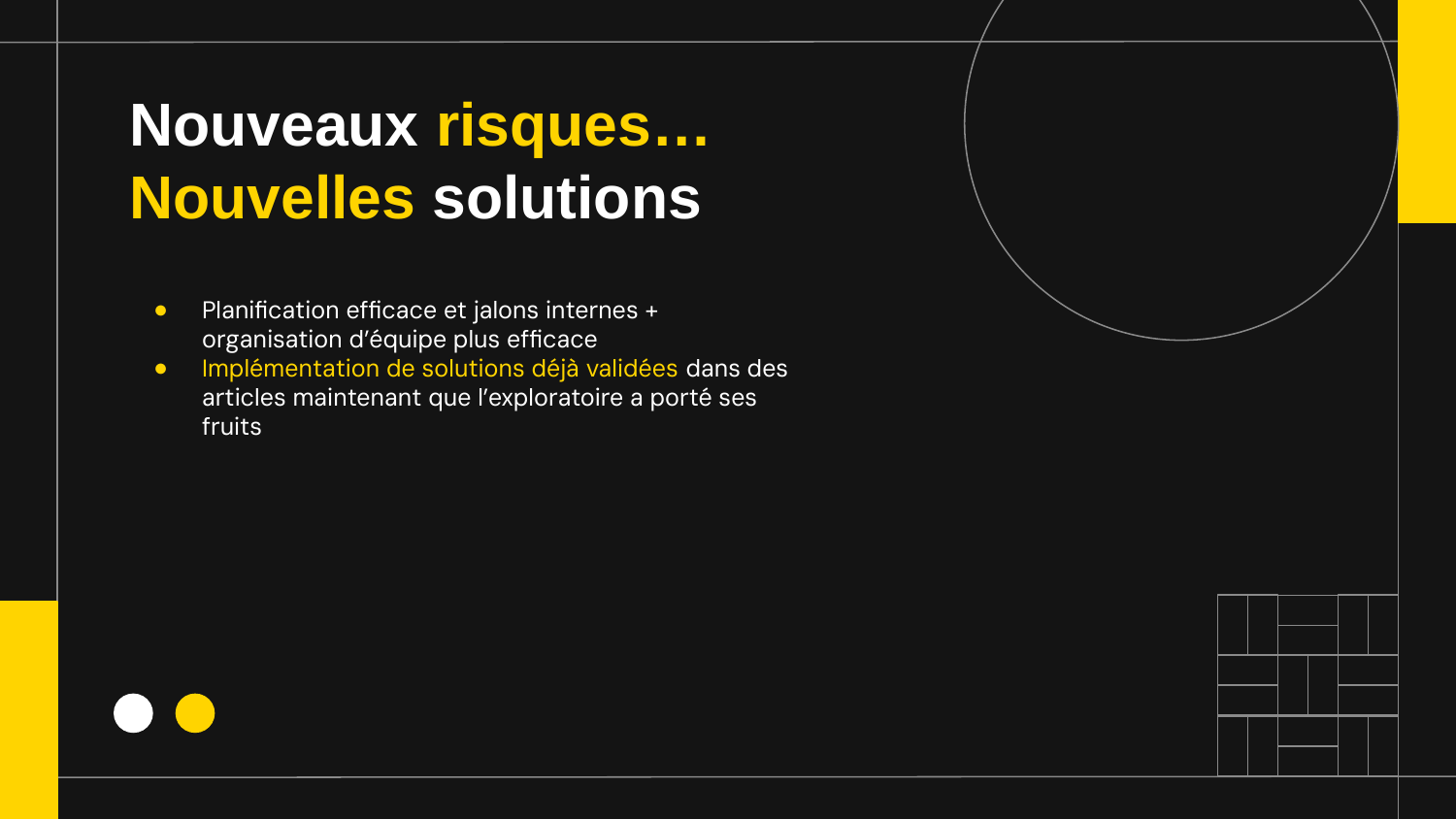

# Nouveaux risques… Nouvelles solutions
Planification efficace et jalons internes + organisation d’équipe plus efficace
Implémentation de solutions déjà validées dans des articles maintenant que l’exploratoire a porté ses fruits